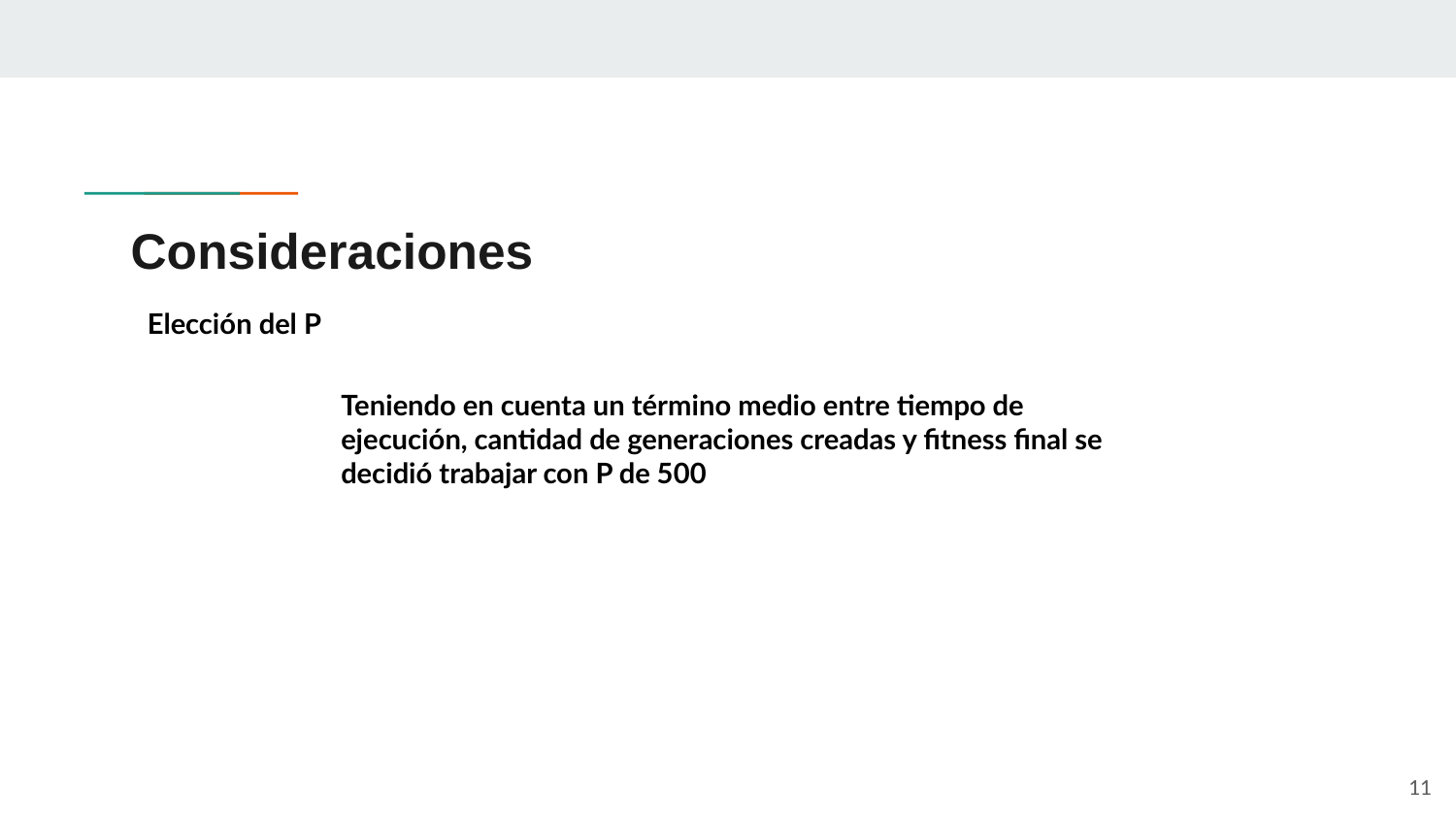

# Consideraciones
Elección del P

Teniendo en cuenta un término medio entre tiempo de ejecución, cantidad de generaciones creadas y fitness final se decidió trabajar con P de 500
11